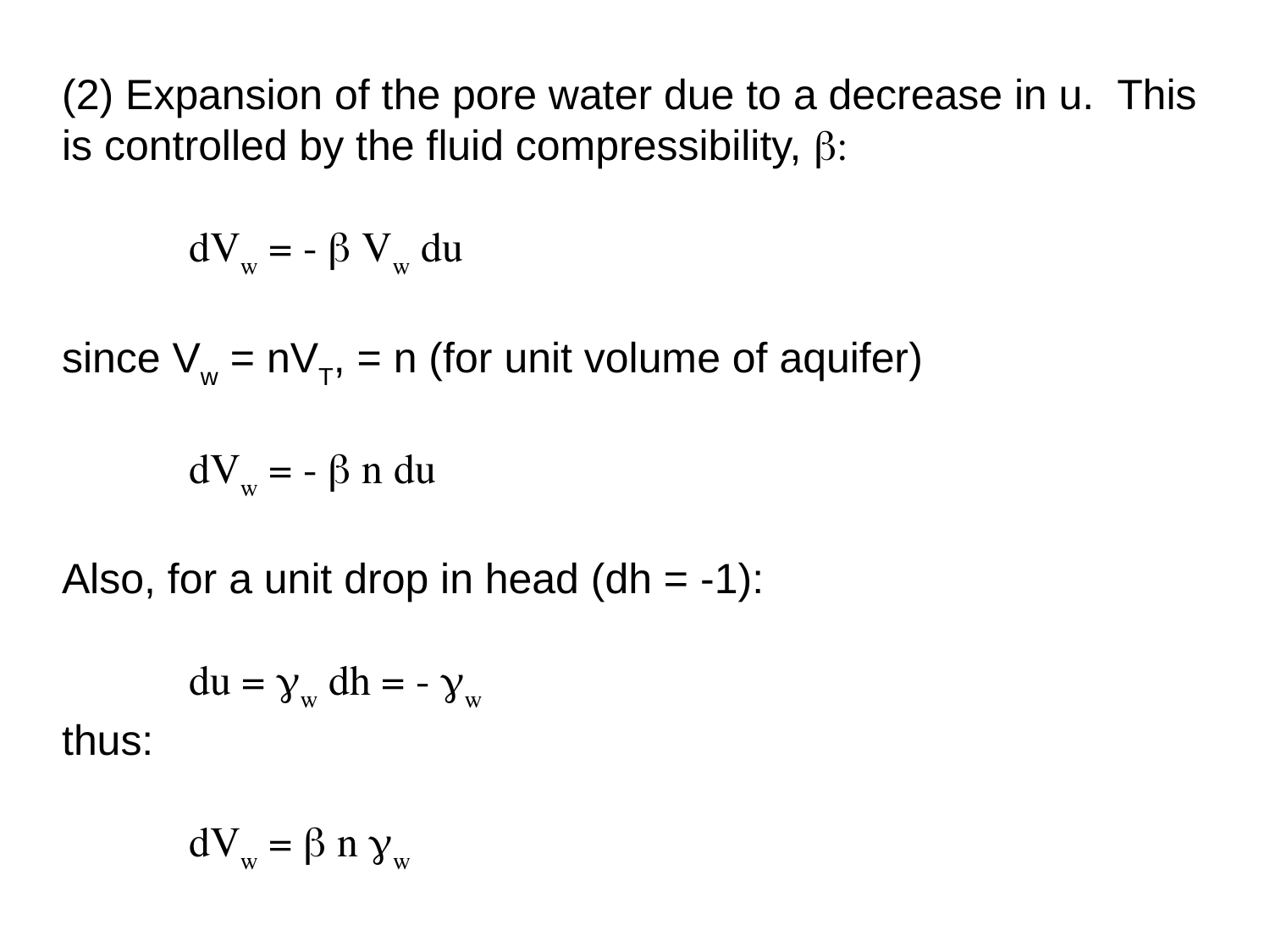

(2) Expansion of the pore water due to a decrease in u.  This is controlled by the fluid compressibility, β:

	dVw = - β Vw du

since Vw = nVT, = n (for unit volume of aquifer)

	dVw = - β n du

Also, for a unit drop in head (dh = -1):

	du = γw dh = - γw
thus:

	dVw = β n γw